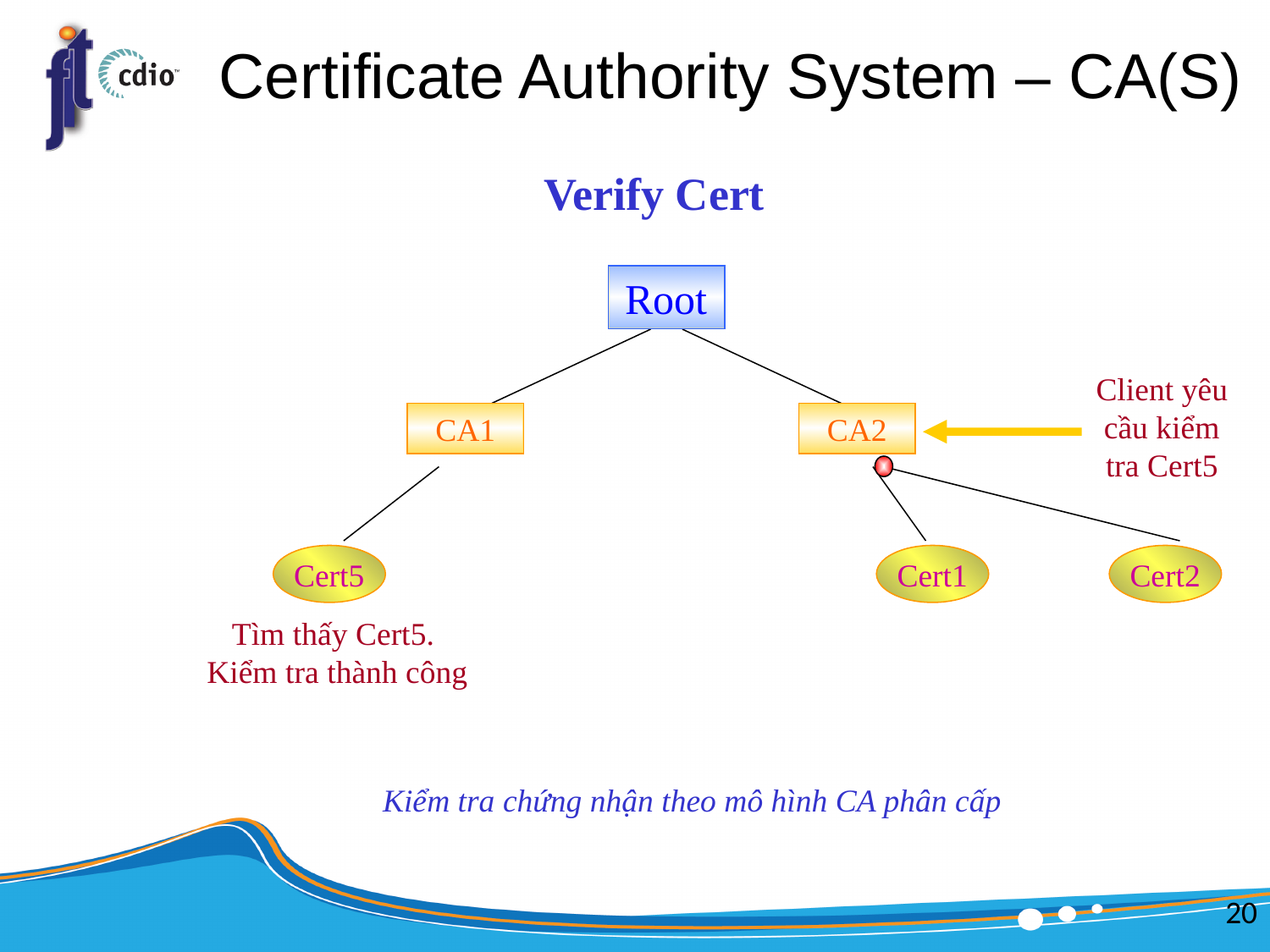

# Certificate Authority System – CA(S)
Verify Cert
Root

Client yêu cầu kiểm tra Cert5
CA1
CA2

Cert5
Cert1
Cert2
Tìm thấy Cert5.
 Kiểm tra thành công
Kiểm tra chứng nhận theo mô hình CA phân cấp
20